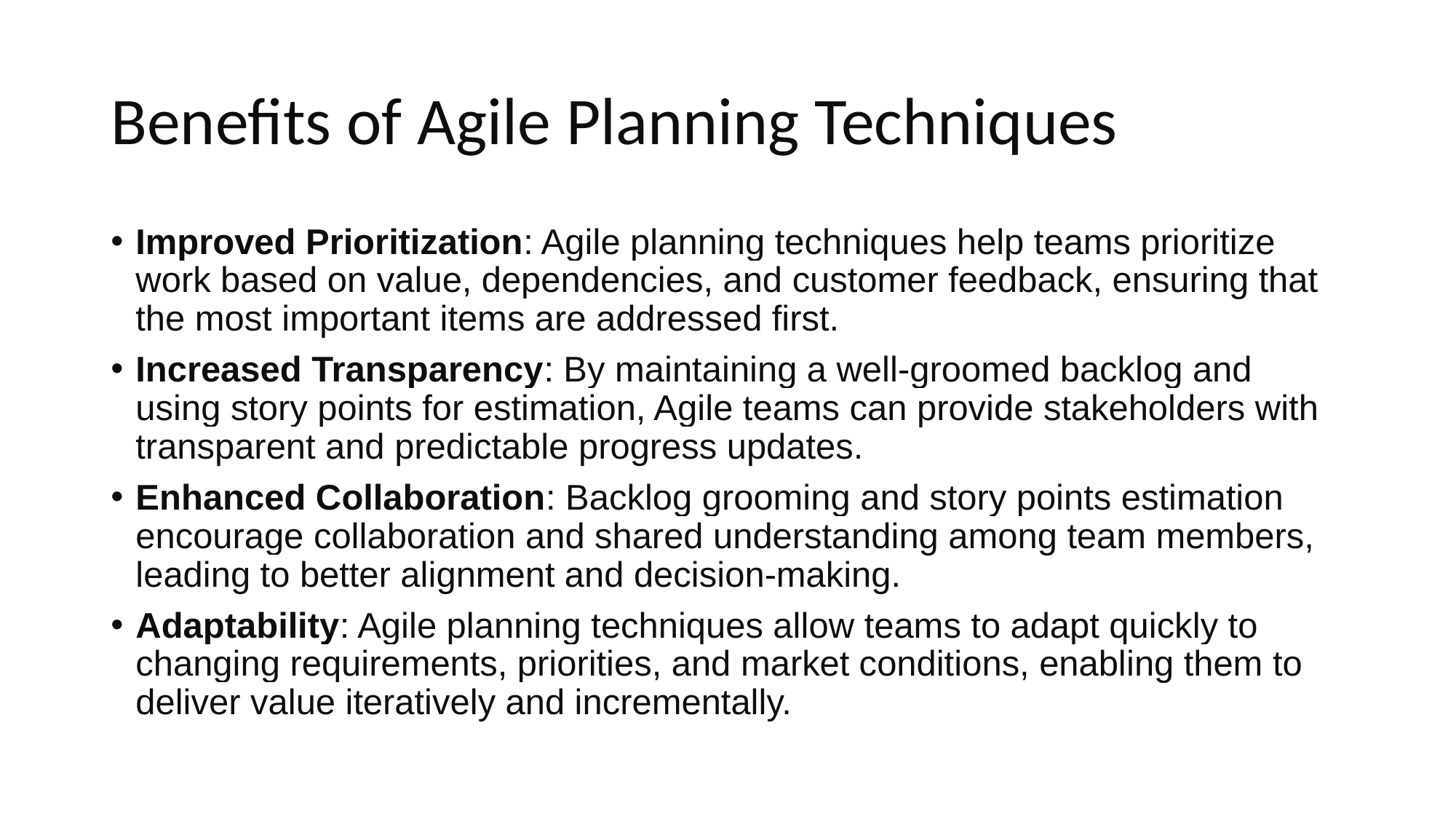

# Benefits of Agile Planning Techniques
Improved Prioritization: Agile planning techniques help teams prioritize work based on value, dependencies, and customer feedback, ensuring that the most important items are addressed first.
Increased Transparency: By maintaining a well-groomed backlog and using story points for estimation, Agile teams can provide stakeholders with transparent and predictable progress updates.
Enhanced Collaboration: Backlog grooming and story points estimation encourage collaboration and shared understanding among team members, leading to better alignment and decision-making.
Adaptability: Agile planning techniques allow teams to adapt quickly to changing requirements, priorities, and market conditions, enabling them to deliver value iteratively and incrementally.